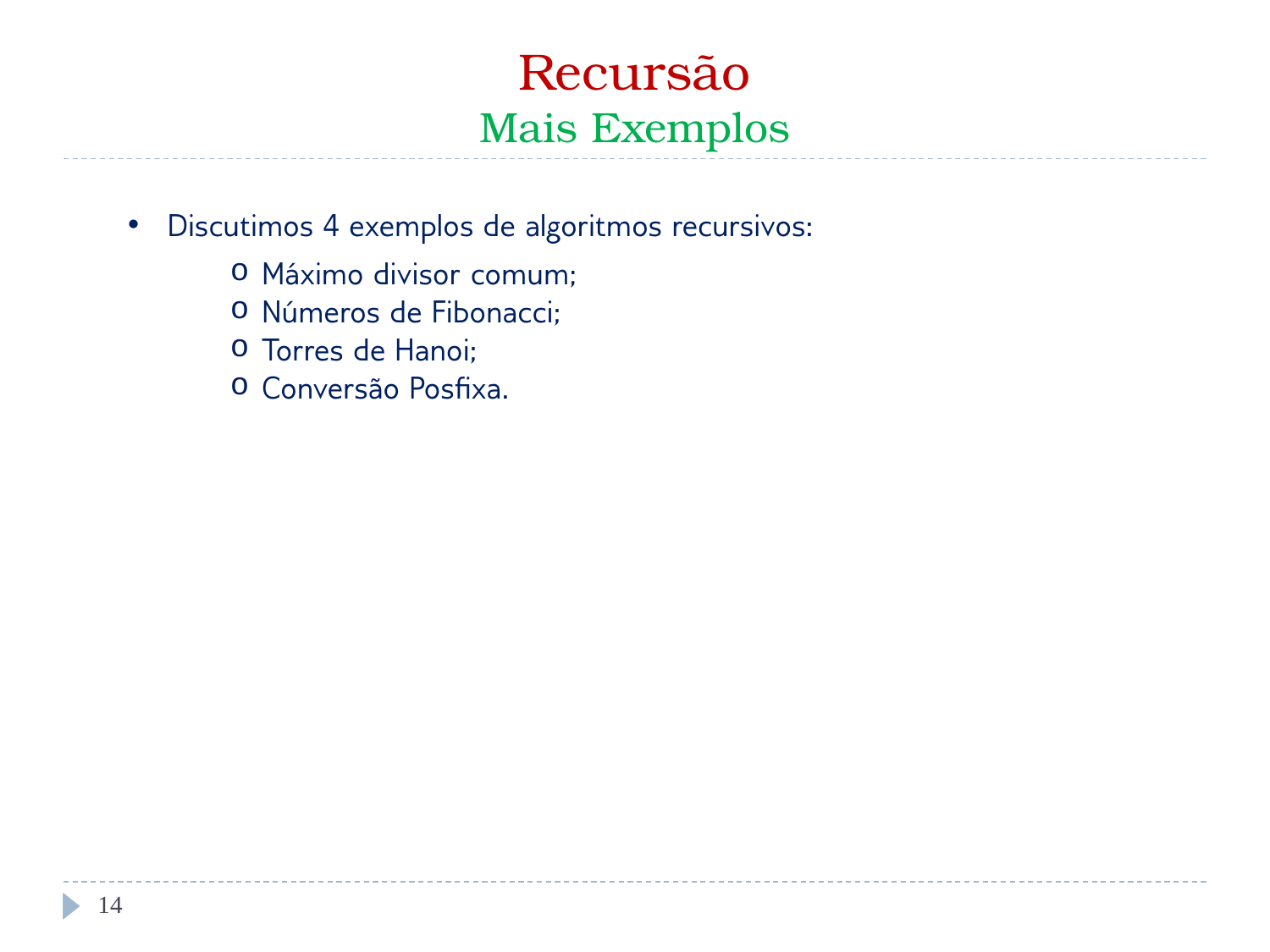

Recursão
Mais Exemplos

Discutimos 4 exemplos de algoritmos recursivos:
Máximo divisor comum;
Números de Fibonacci;
Torres de Hanoi;
Conversão Posfixa.

14